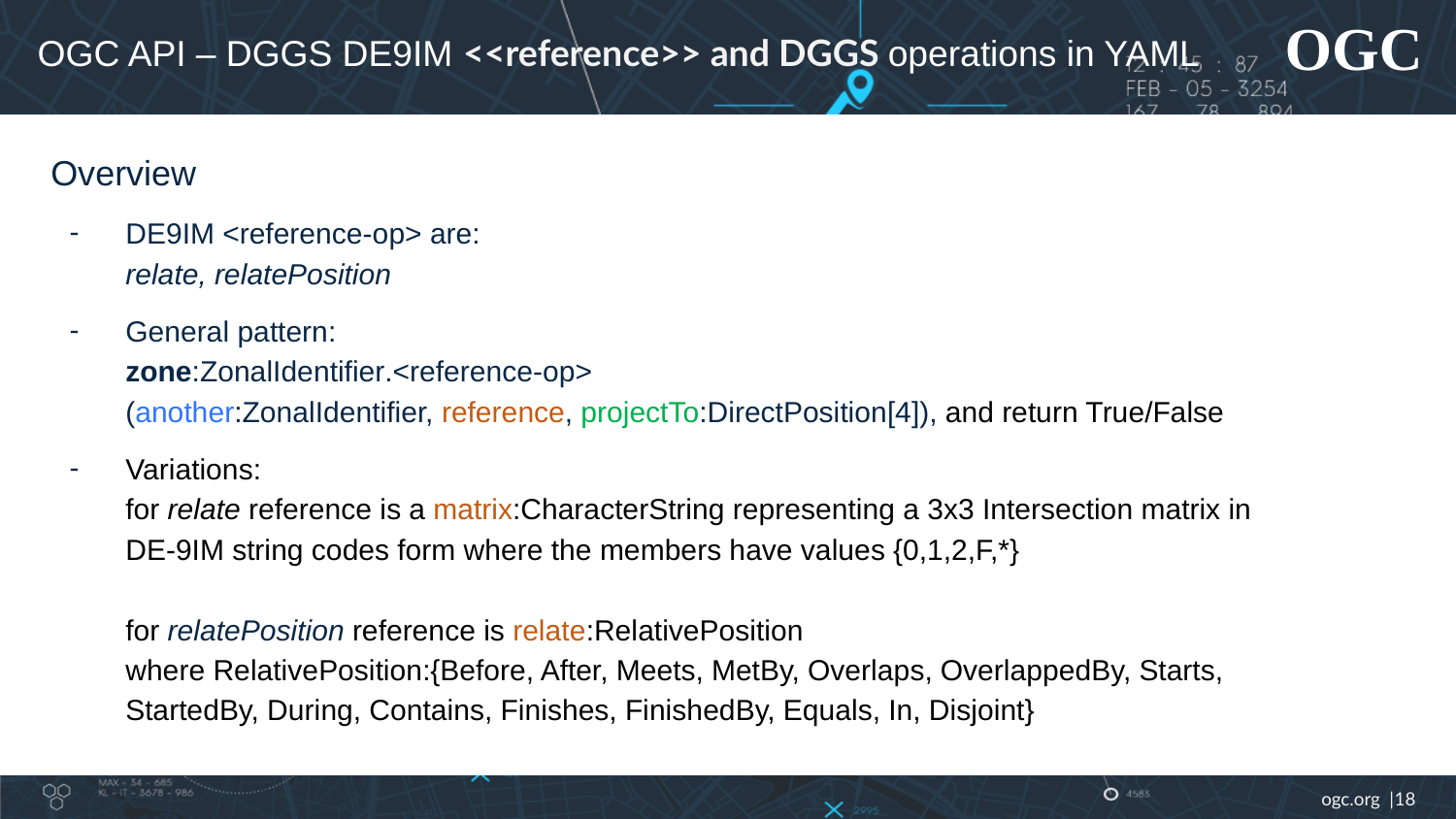

# OGC API – DGGS DE9IM <<reference>> and DGGS operations in YAML
Overview
DE9IM <reference-op> are:
relate, relatePosition
General pattern:
zone:ZonalIdentifier.<reference-op>
(another:ZonalIdentifier, reference, projectTo:DirectPosition[4]), and return True/False
Variations:
for relate reference is a matrix:CharacterString representing a 3x3 Intersection matrix in
DE-9IM string codes form where the members have values {0,1,2,F,*}
for relatePosition reference is relate:RelativePosition
where RelativePosition:{Before, After, Meets, MetBy, Overlaps, OverlappedBy, Starts, StartedBy, During, Contains, Finishes, FinishedBy, Equals, In, Disjoint}
18